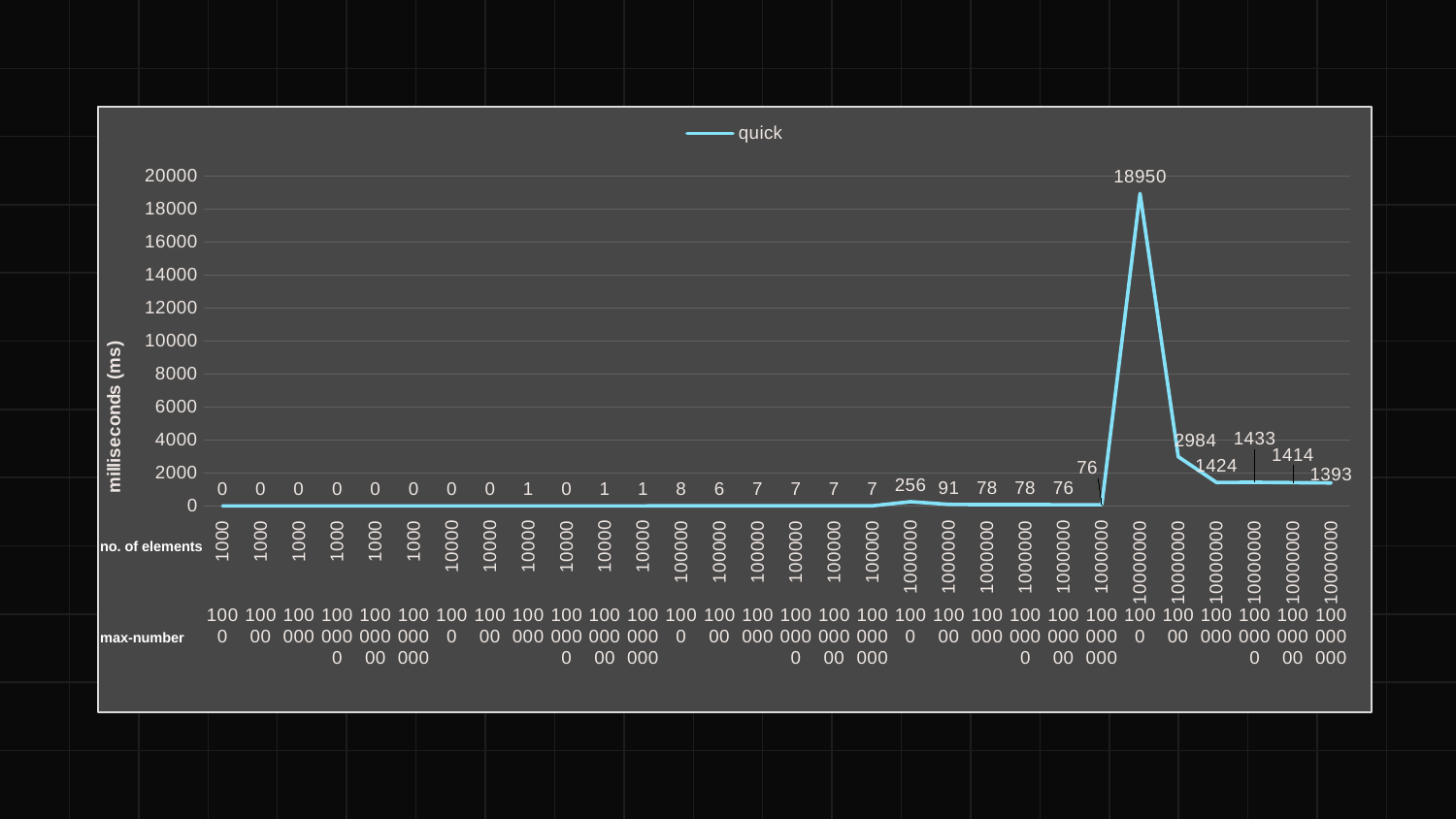

### Chart

| Category | quick |
|---|---|
| 1000 | 0.0 |
| 1000 | 0.0 |
| 1000 | 0.0 |
| 1000 | 0.0 |
| 1000 | 0.0 |
| 1000 | 0.0 |
| 10000 | 0.0 |
| 10000 | 0.0 |
| 10000 | 1.0 |
| 10000 | 0.0 |
| 10000 | 1.0 |
| 10000 | 1.0 |
| 100000 | 8.0 |
| 100000 | 6.0 |
| 100000 | 7.0 |
| 100000 | 7.0 |
| 100000 | 7.0 |
| 100000 | 7.0 |
| 1000000 | 256.0 |
| 1000000 | 91.0 |
| 1000000 | 78.0 |
| 1000000 | 78.0 |
| 1000000 | 76.0 |
| 1000000 | 76.0 |
| 10000000 | 18950.0 |
| 10000000 | 2984.0 |
| 10000000 | 1424.0 |
| 10000000 | 1433.0 |
| 10000000 | 1414.0 |
| 10000000 | 1393.0 |
no. of elements
max-number